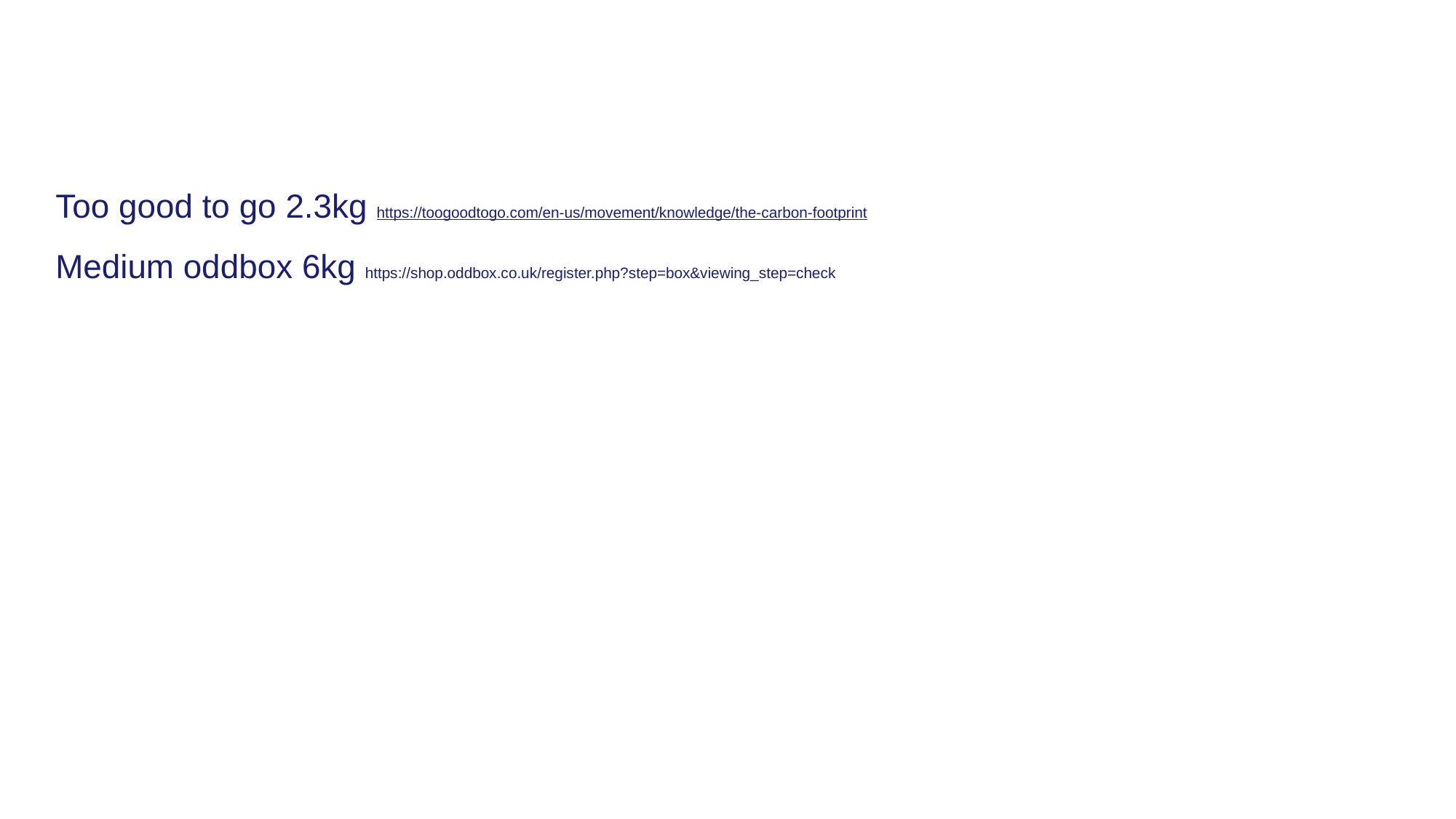

#
Too good to go 2.3kg https://toogoodtogo.com/en-us/movement/knowledge/the-carbon-footprint
Medium oddbox 6kg https://shop.oddbox.co.uk/register.php?step=box&viewing_step=check